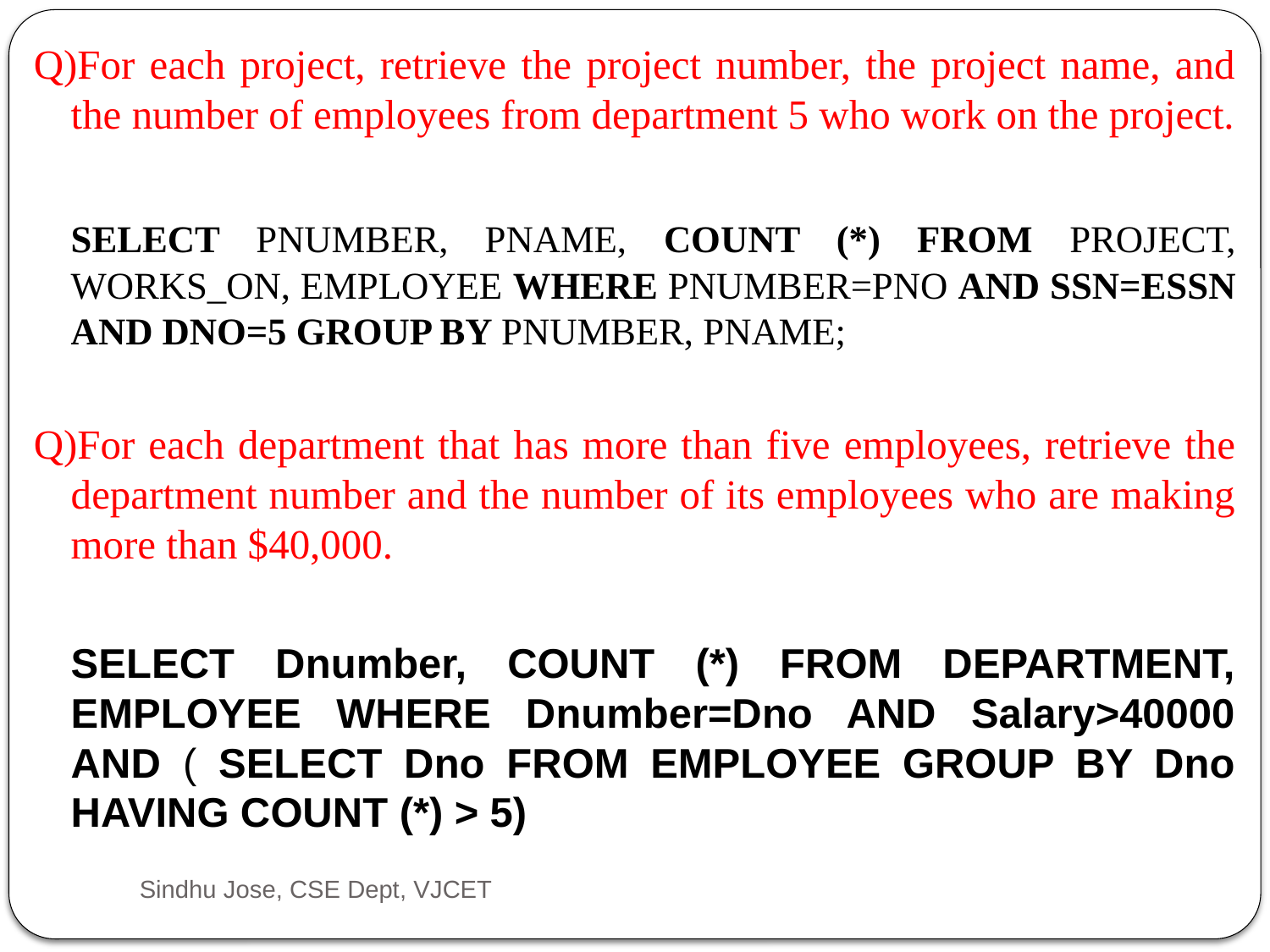

Q)For each project, retrieve the project number, the project name, and the number of employees from department 5 who work on the project.

	SELECT PNUMBER, PNAME, COUNT (*) FROM PROJECT, WORKS_ON, EMPLOYEE WHERE PNUMBER=PNO AND SSN=ESSN AND DNO=5 GROUP BY PNUMBER, PNAME;

Q)For each department that has more than five employees, retrieve the department number and the number of its employees who are making more than $40,000.

	SELECT Dnumber, COUNT (*) FROM DEPARTMENT, EMPLOYEE WHERE Dnumber=Dno AND Salary>40000 AND ( SELECT Dno FROM EMPLOYEE GROUP BY Dno HAVING COUNT (*) > 5)

Sindhu Jose, CSE Dept, VJCET